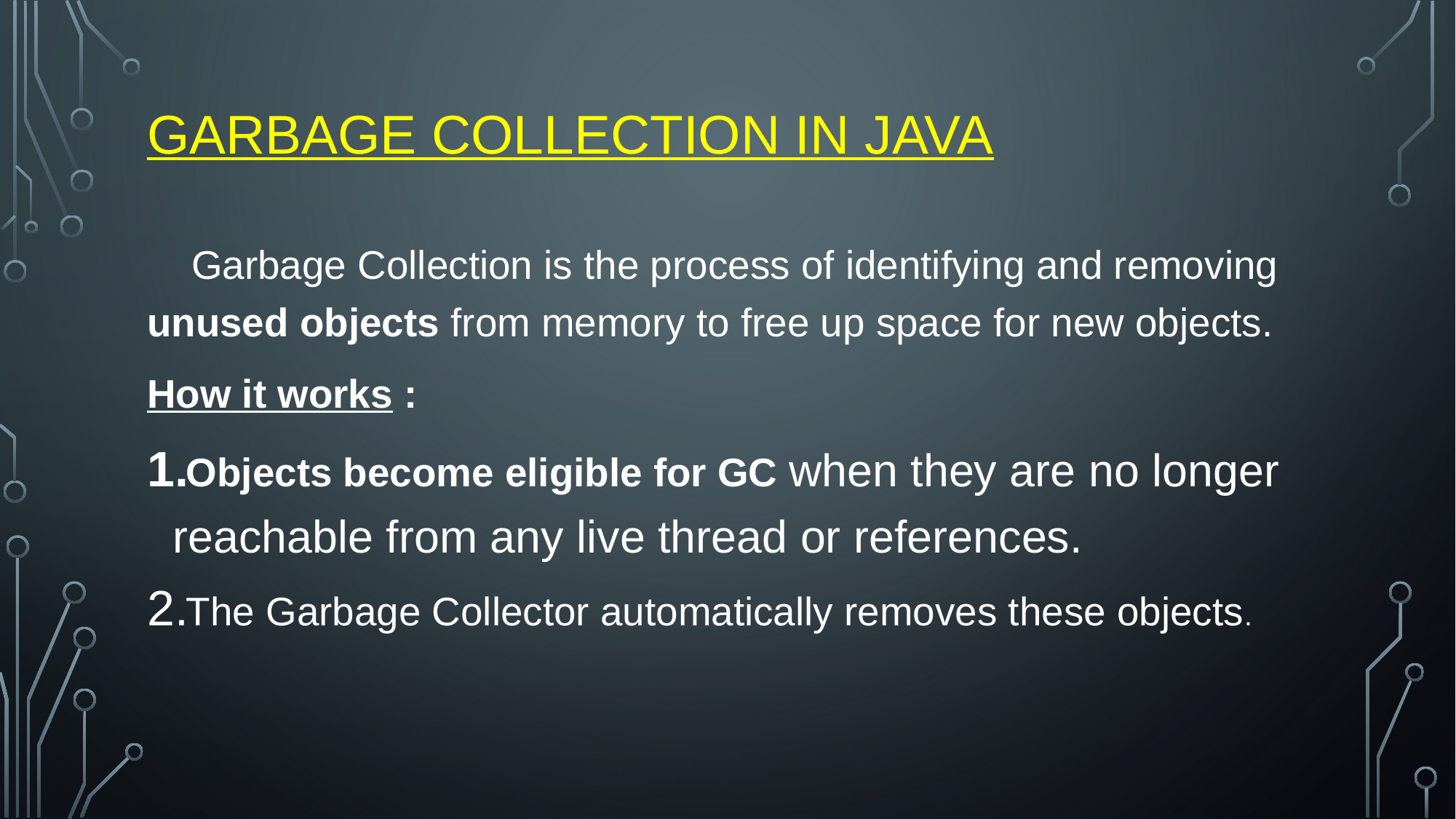

# Garbage Collection in Java
    Garbage Collection is the process of identifying and removing unused objects from memory to free up space for new objects.
How it works :
Objects become eligible for GC when they are no longer reachable from any live thread or references.
The Garbage Collector automatically removes these objects.